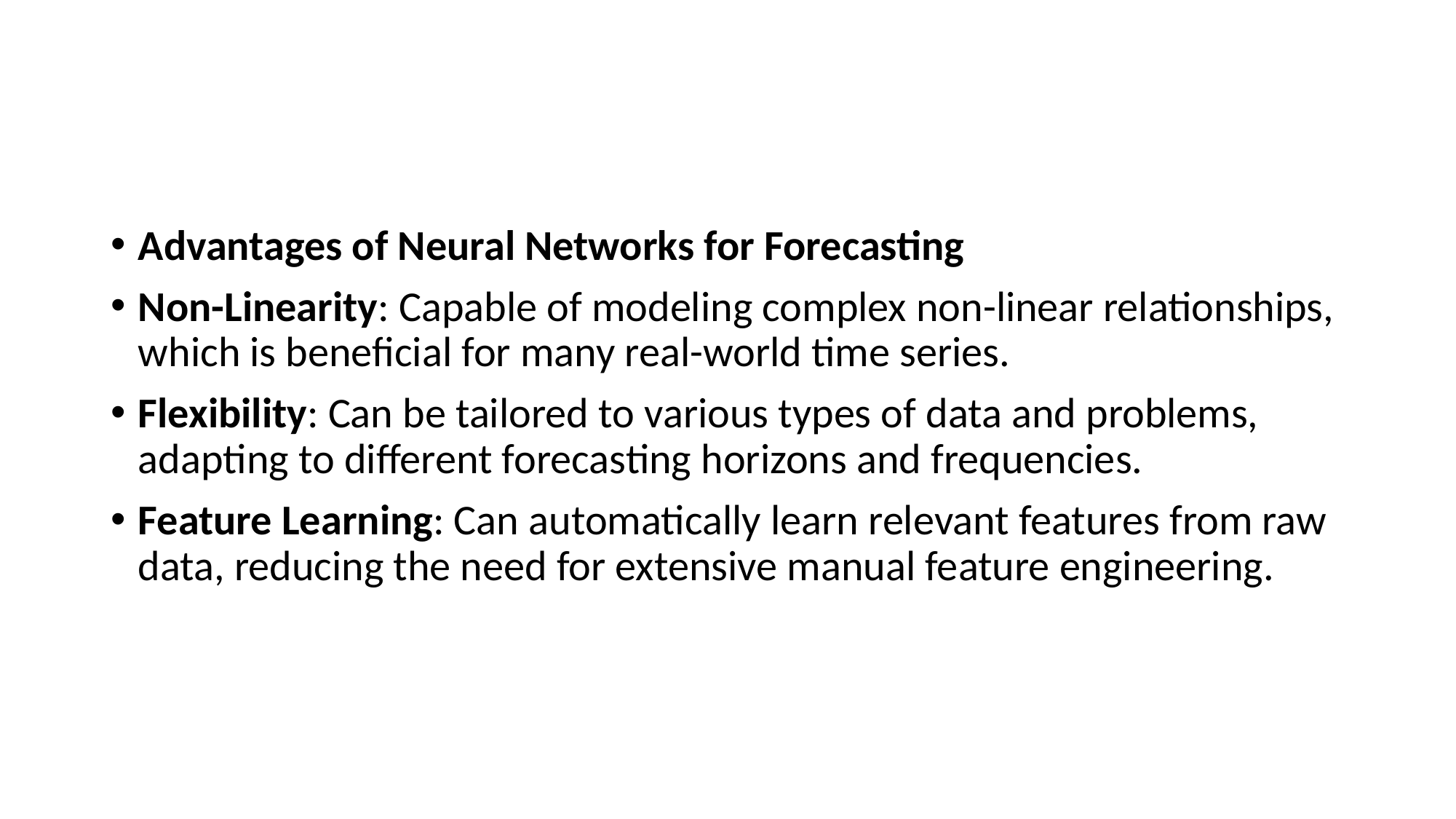

#
Advantages of Neural Networks for Forecasting
Non-Linearity: Capable of modeling complex non-linear relationships, which is beneficial for many real-world time series.
Flexibility: Can be tailored to various types of data and problems, adapting to different forecasting horizons and frequencies.
Feature Learning: Can automatically learn relevant features from raw data, reducing the need for extensive manual feature engineering.